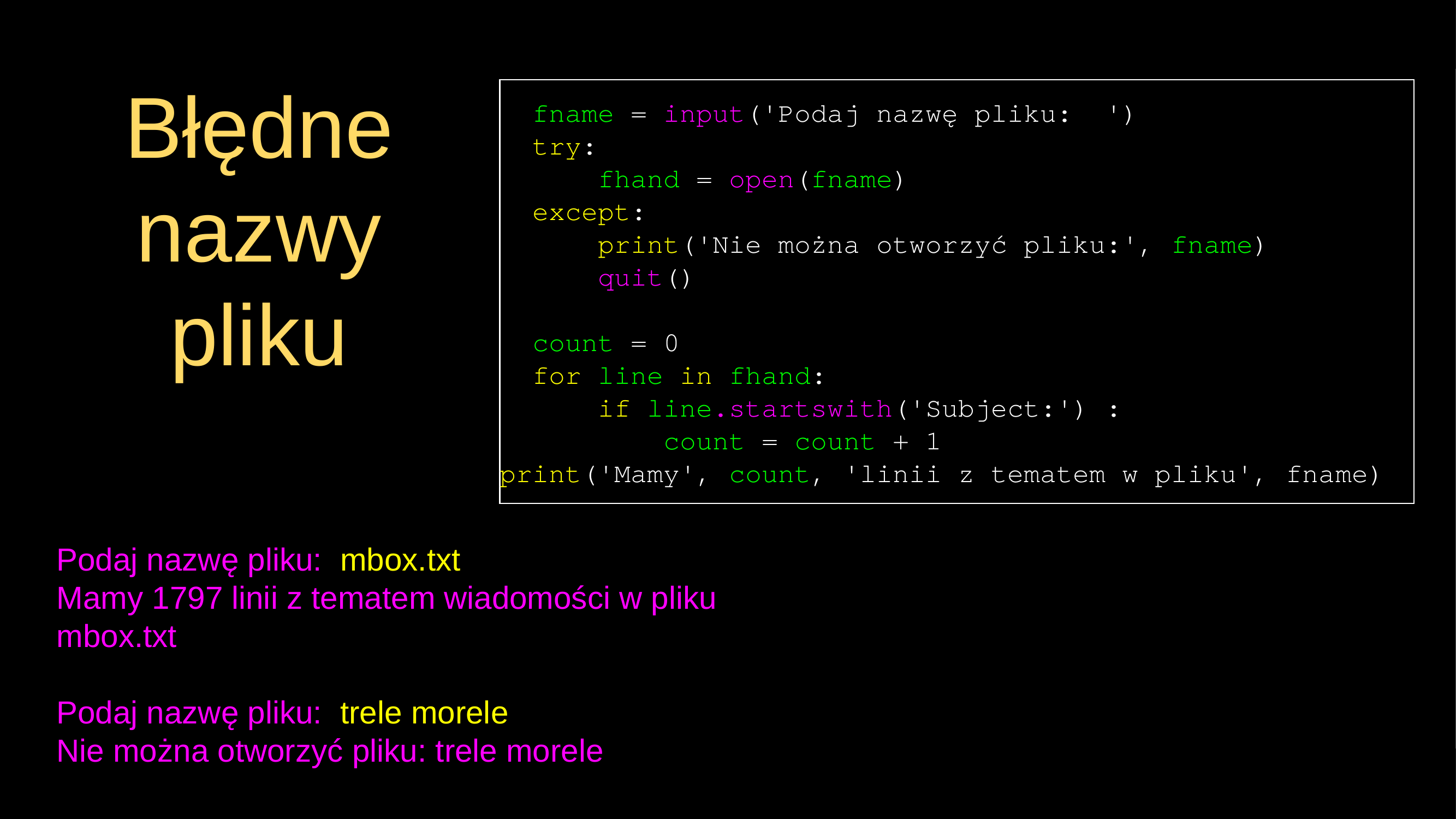

fname = input('Podaj nazwę pliku:  ')
  try:
      fhand = open(fname)
  except:
      print('Nie można otworzyć pliku:', fname)
      quit()

  count = 0
  for line in fhand:
      if line.startswith('Subject:') :
          count = count + 1
print('Mamy', count, 'linii z tematem w pliku', fname)
# Błędne nazwy pliku
Podaj nazwę pliku:  mbox.txt
Mamy 1797 linii z tematem wiadomości w pliku mbox.txt

Podaj nazwę pliku:  trele morele
Nie można otworzyć pliku: trele morele